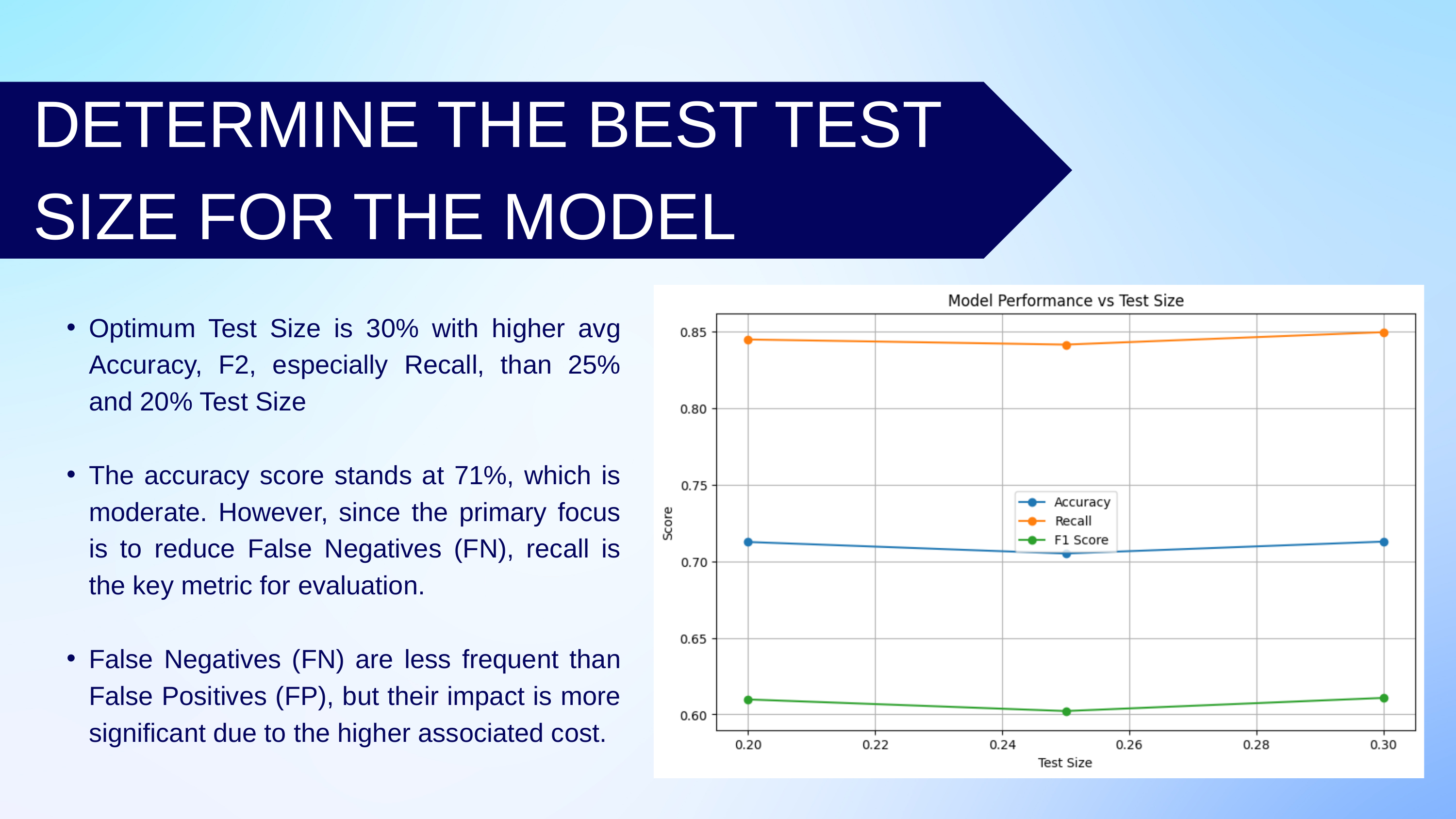

DETERMINE THE BEST TEST SIZE FOR THE MODEL

Optimum Test Size is 30% with higher avg Accuracy, F2, especially Recall, than 25% and 20% Test Size

The accuracy score stands at 71%, which is moderate. However, since the primary focus is to reduce False Negatives (FN), recall is the key metric for evaluation.

False Negatives (FN) are less frequent than False Positives (FP), but their impact is more significant due to the higher associated cost.